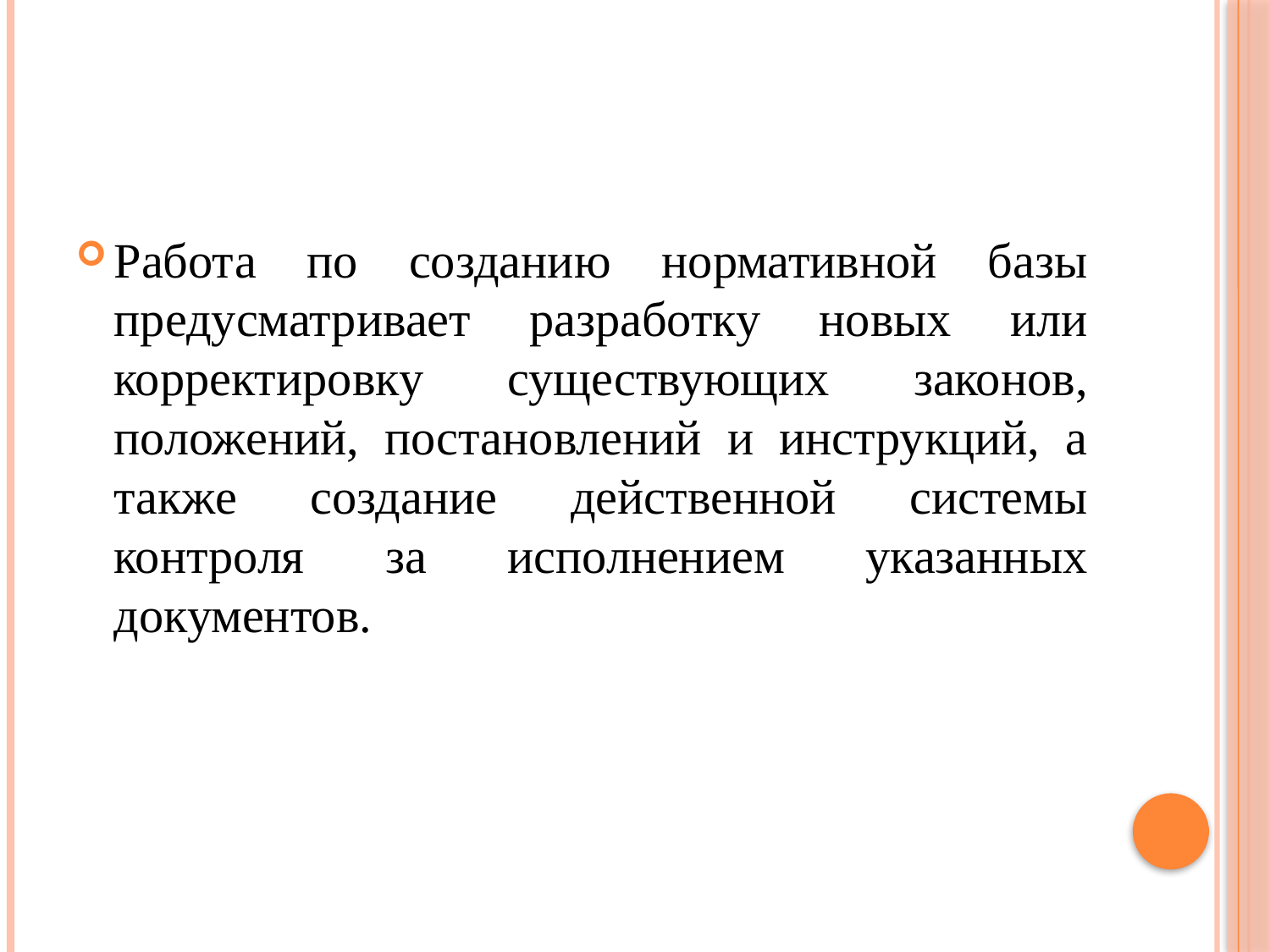

#
Работа по созданию нормативной базы предусматривает разработку новых или корректировку существующих законов, положений, постановлений и инструкций, а также создание действенной системы контроля за исполнением указанных документов.